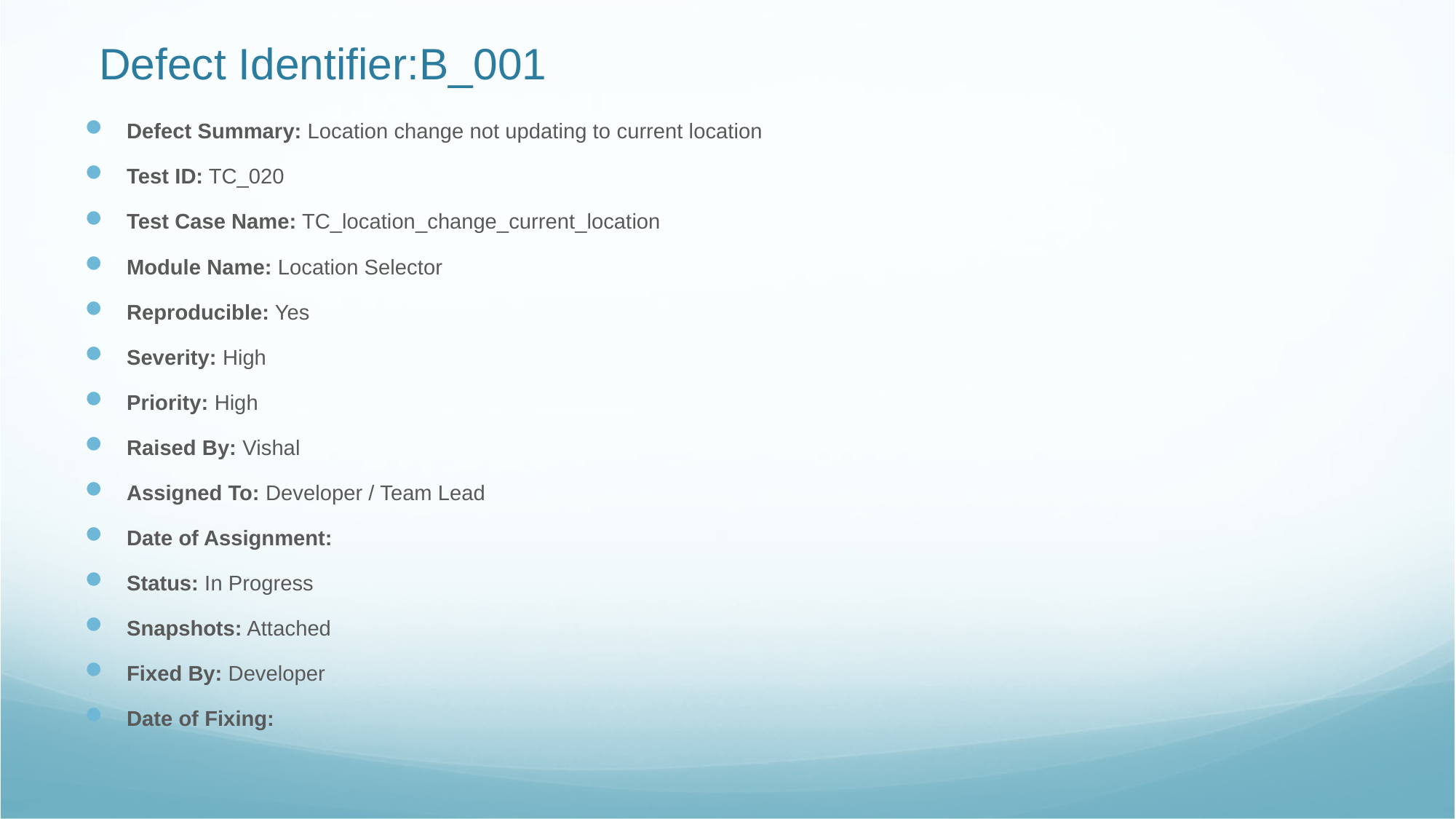

# Defect Identifier:B_001
Defect Summary: Location change not updating to current location
Test ID: TC_020
Test Case Name: TC_location_change_current_location
Module Name: Location Selector
Reproducible: Yes
Severity: High
Priority: High
Raised By: Vishal
Assigned To: Developer / Team Lead
Date of Assignment:
Status: In Progress
Snapshots: Attached
Fixed By: Developer
Date of Fixing: